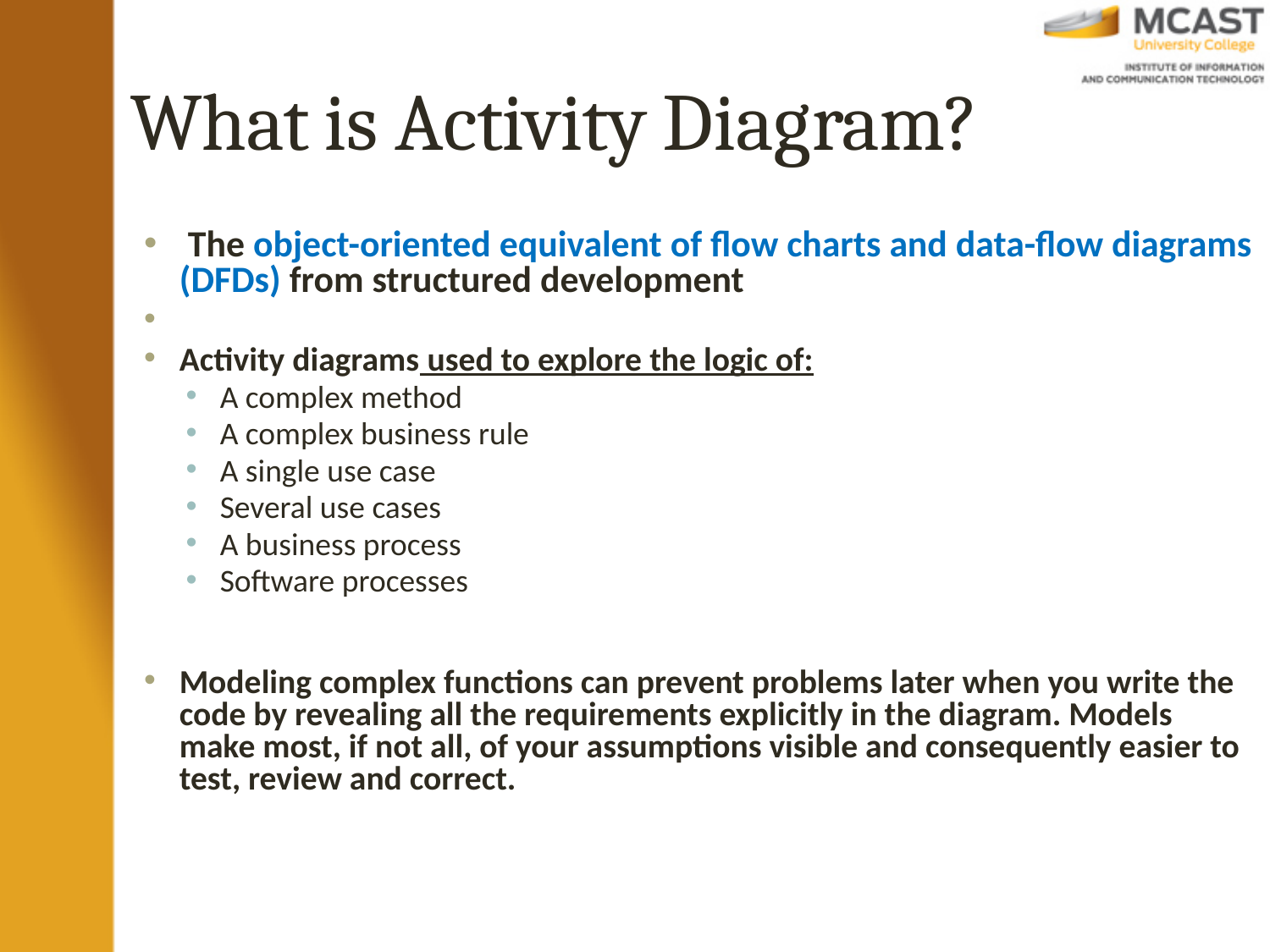

# What is Activity Diagram?
 The object-oriented equivalent of flow charts and data-flow diagrams (DFDs) from structured development

Activity diagrams used to explore the logic of:
A complex method
A complex business rule
A single use case
Several use cases
A business process
Software processes

Modeling complex functions can prevent problems later when you write the code by revealing all the requirements explicitly in the diagram. Models make most, if not all, of your assumptions visible and consequently easier to test, review and correct.